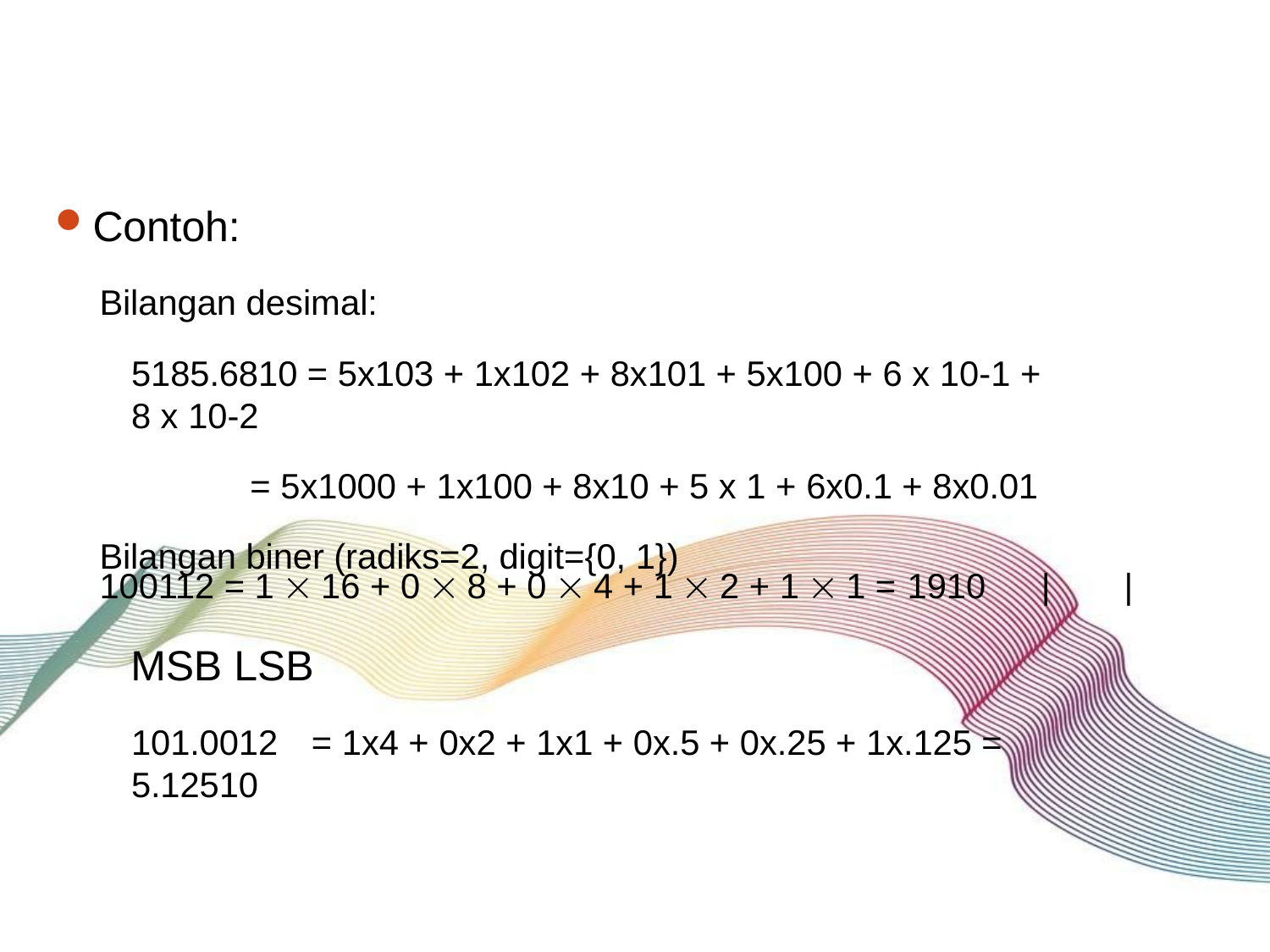

Contoh:
Bilangan desimal:
5185.6810 = 5x103 + 1x102 + 8x101 + 5x100 + 6 x 10-1 + 8 x 10-2
= 5x1000 + 1x100 + 8x10 + 5 x 1 + 6x0.1 + 8x0.01
Bilangan biner (radiks=2, digit={0, 1})
100112 = 1 × 16 + 0 × 8 + 0 × 4 + 1 × 2 + 1 × 1 = 1910
MSB LSB
101.0012	= 1x4 + 0x2 + 1x1 + 0x.5 + 0x.25 + 1x.125 = 5.12510
|	|